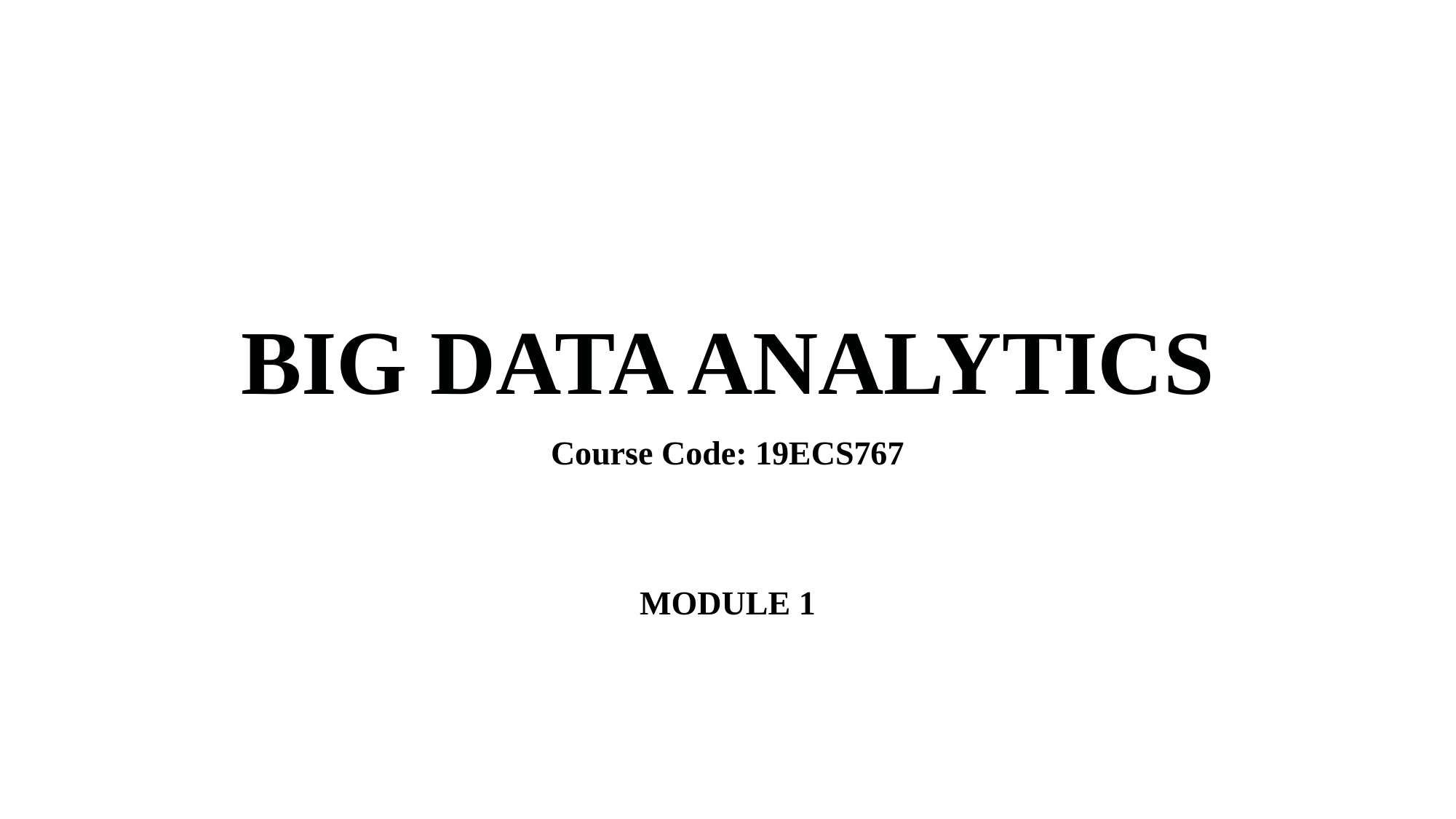

# BIG DATA ANALYTICS
Course Code: 19ECS767

MODULE 1